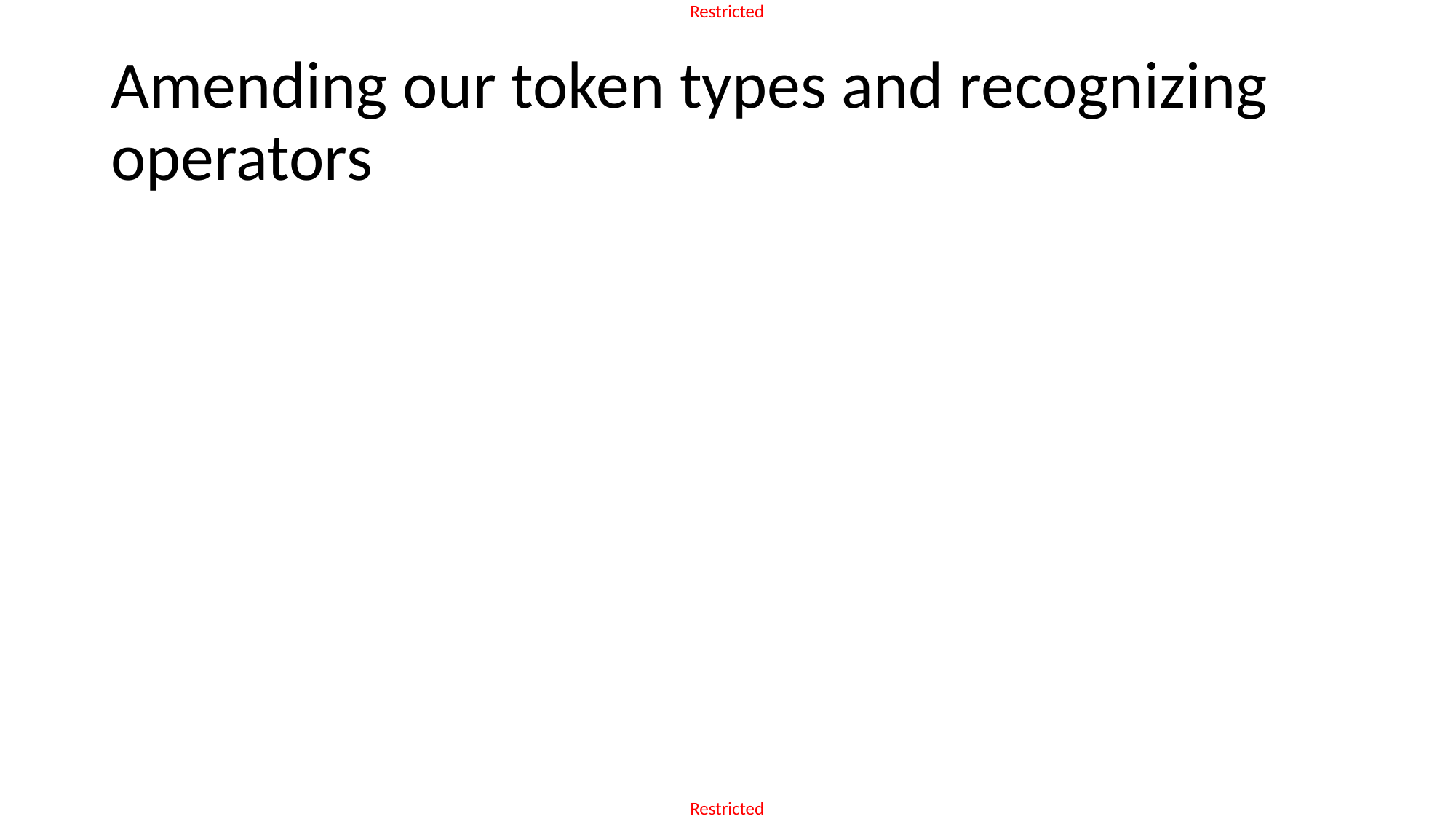

# Amending our token types and recognizing operators